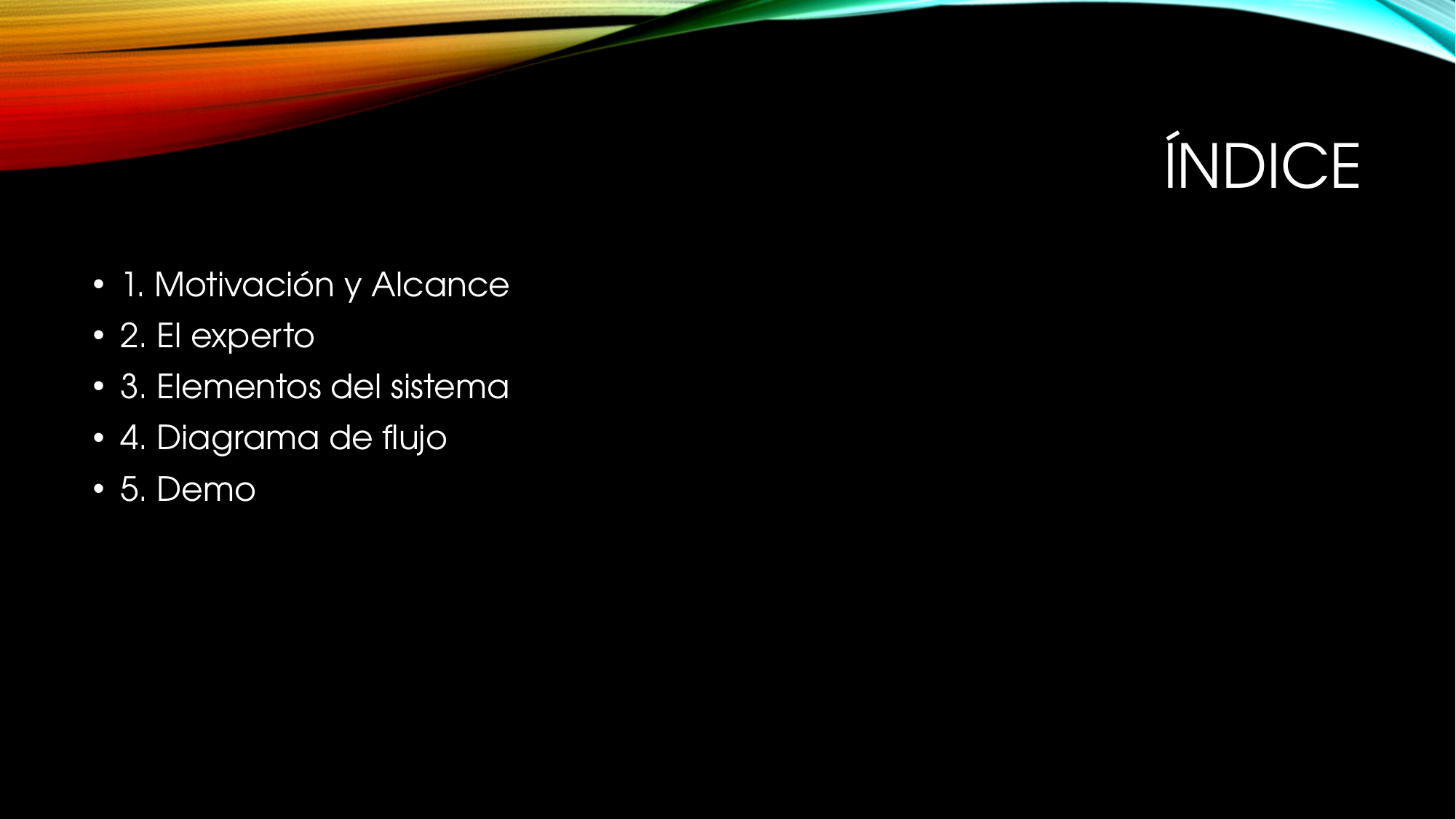

# Índice
1. Motivación y Alcance
2. El experto
3. Elementos del sistema
4. Diagrama de flujo
5. Demo